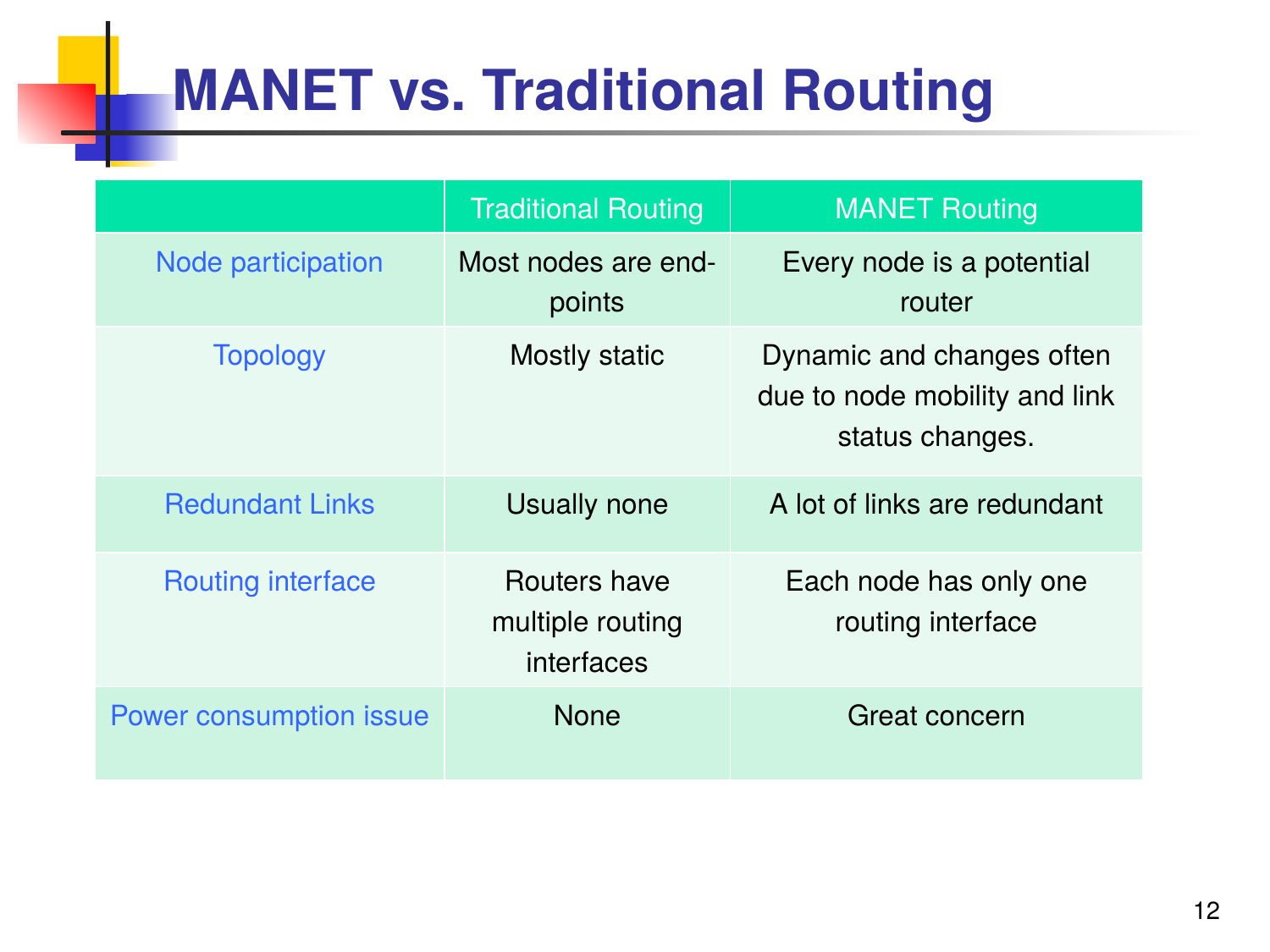

# MANET vs. Traditional Routing
|  | Traditional Routing | MANET Routing |
| --- | --- | --- |
| Node participation | Most nodes are end-points | Every node is a potential router |
| Topology | Mostly static | Dynamic and changes often due to node mobility and link status changes. |
| Redundant Links | Usually none | A lot of links are redundant |
| Routing interface | Routers have multiple routing interfaces | Each node has only one routing interface |
| Power consumption issue | None | Great concern |
12